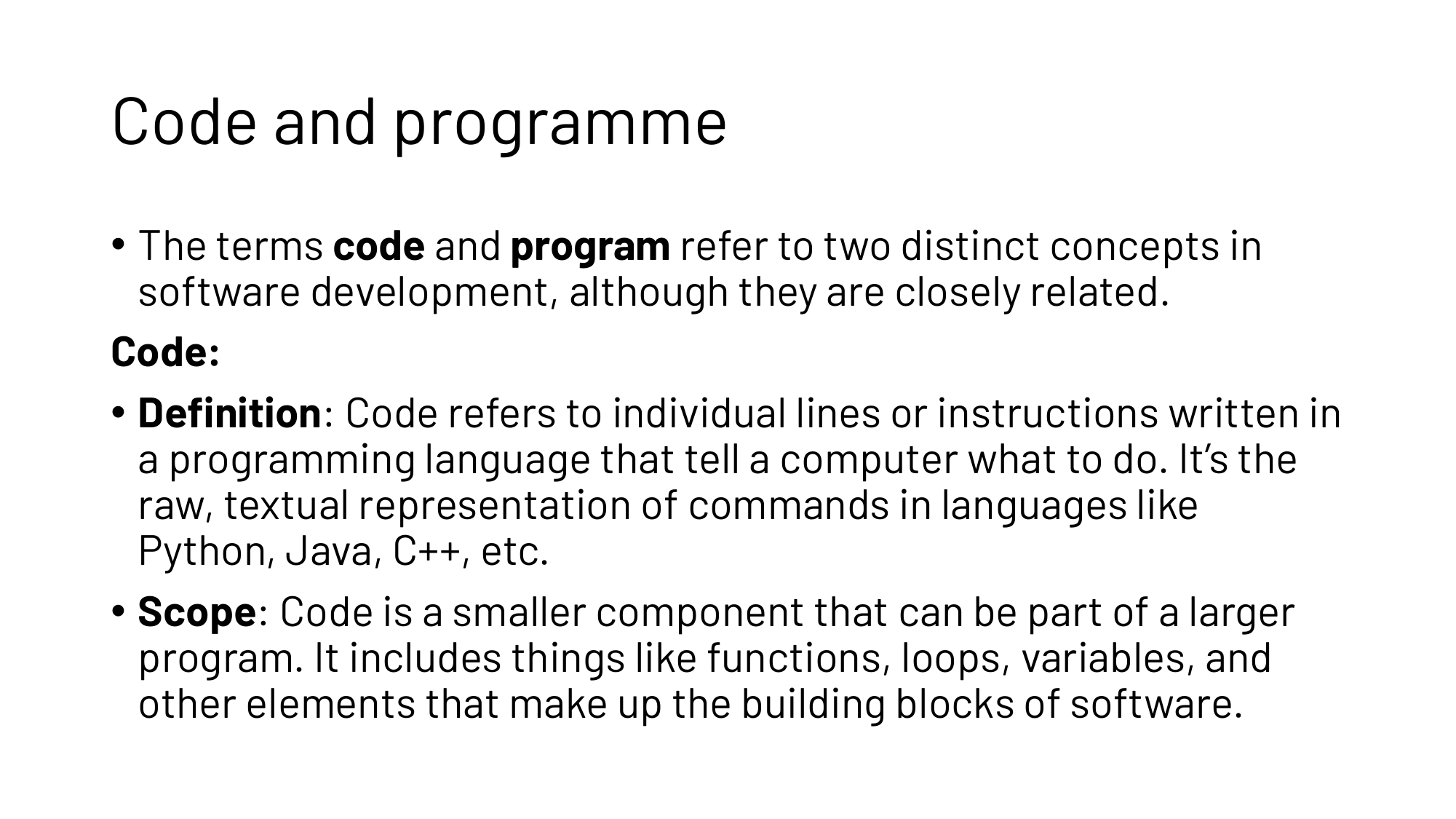

# Code and programme
The terms code and program refer to two distinct concepts in software development, although they are closely related.
Code:
Definition: Code refers to individual lines or instructions written in a programming language that tell a computer what to do. It’s the raw, textual representation of commands in languages like Python, Java, C++, etc.
Scope: Code is a smaller component that can be part of a larger program. It includes things like functions, loops, variables, and other elements that make up the building blocks of software.